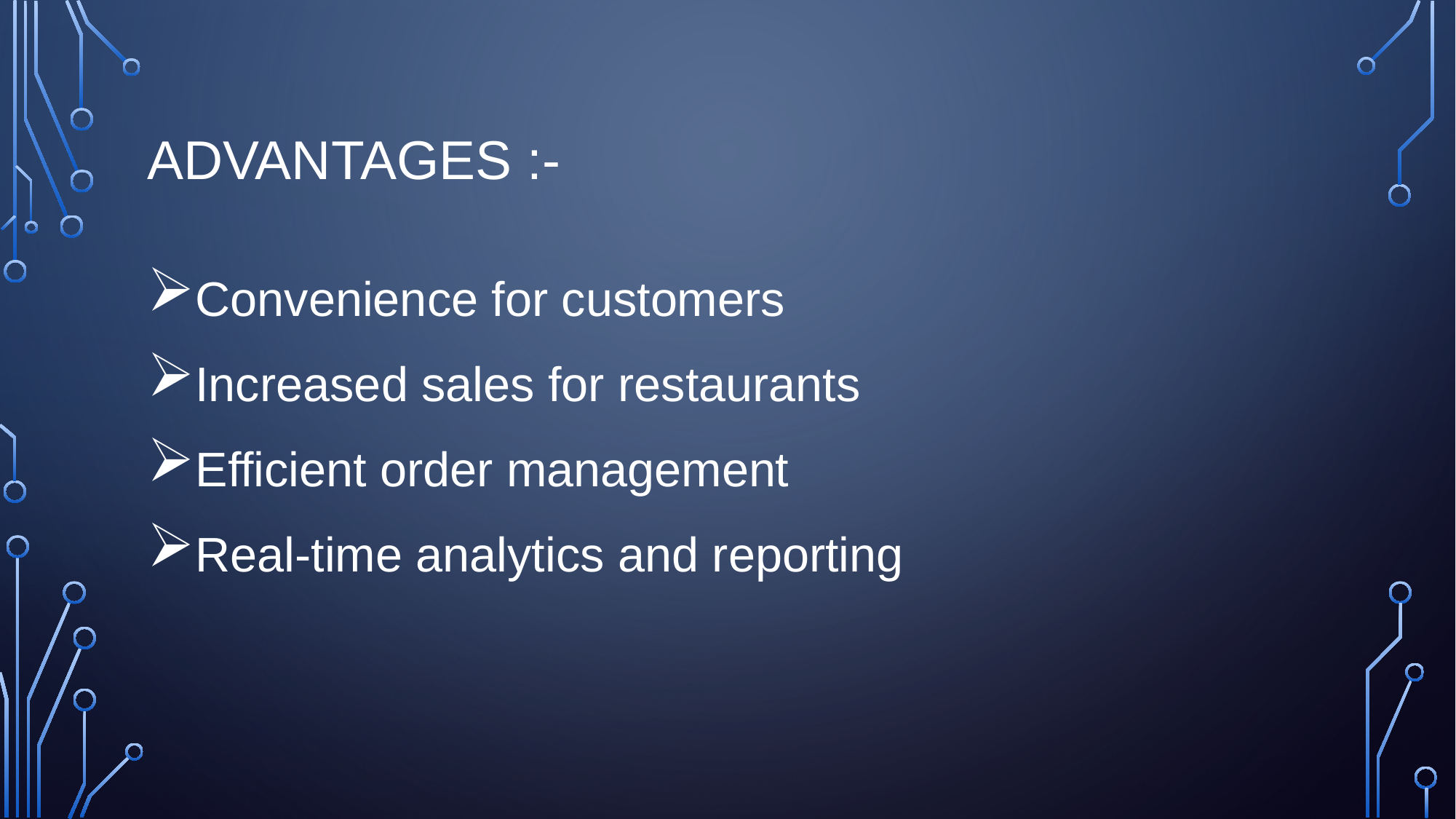

# Advantages :-
Convenience for customers
Increased sales for restaurants
Efficient order management
Real-time analytics and reporting